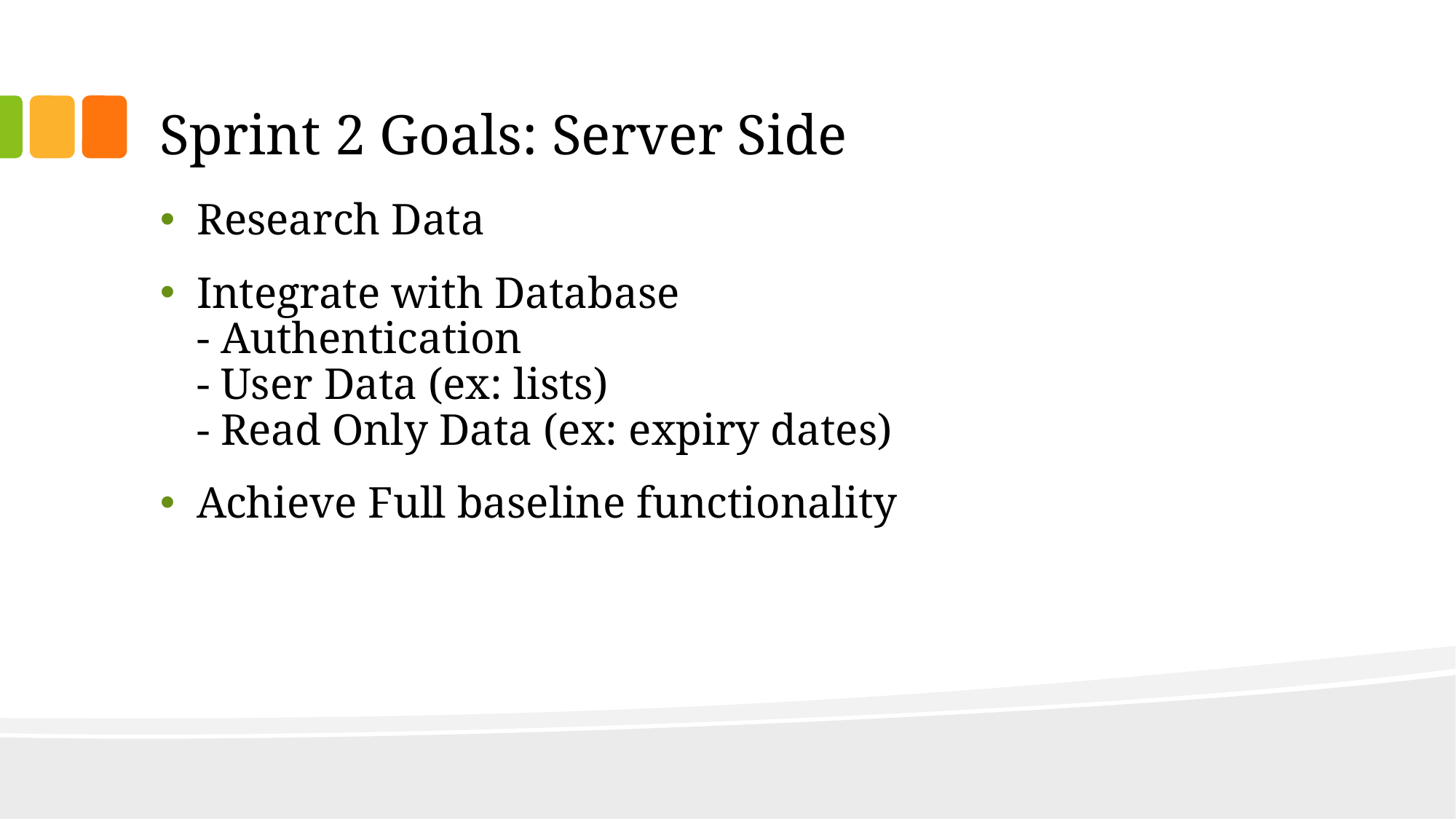

# Sprint 2 Goals: Server Side
Research Data
Integrate with Database
- Authentication
- User Data (ex: lists)
- Read Only Data (ex: expiry dates)
Achieve Full baseline functionality